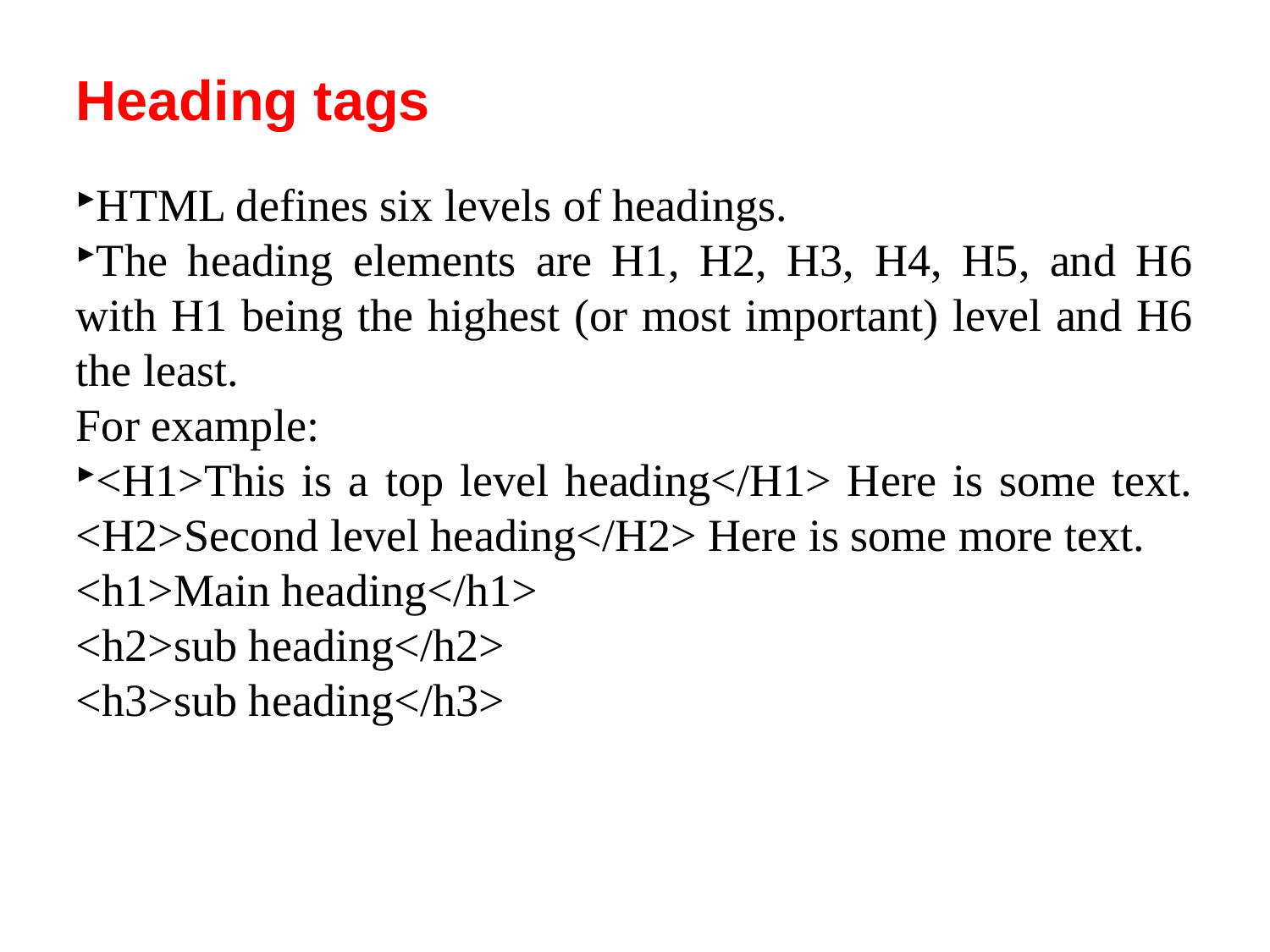

Heading tags
HTML defines six levels of headings.
The heading elements are H1, H2, H3, H4, H5, and H6 with H1 being the highest (or most important) level and H6 the least.
For example:
<H1>This is a top level heading</H1> Here is some text. <H2>Second level heading</H2> Here is some more text.
<h1>Main heading</h1>
<h2>sub heading</h2>
<h3>sub heading</h3>